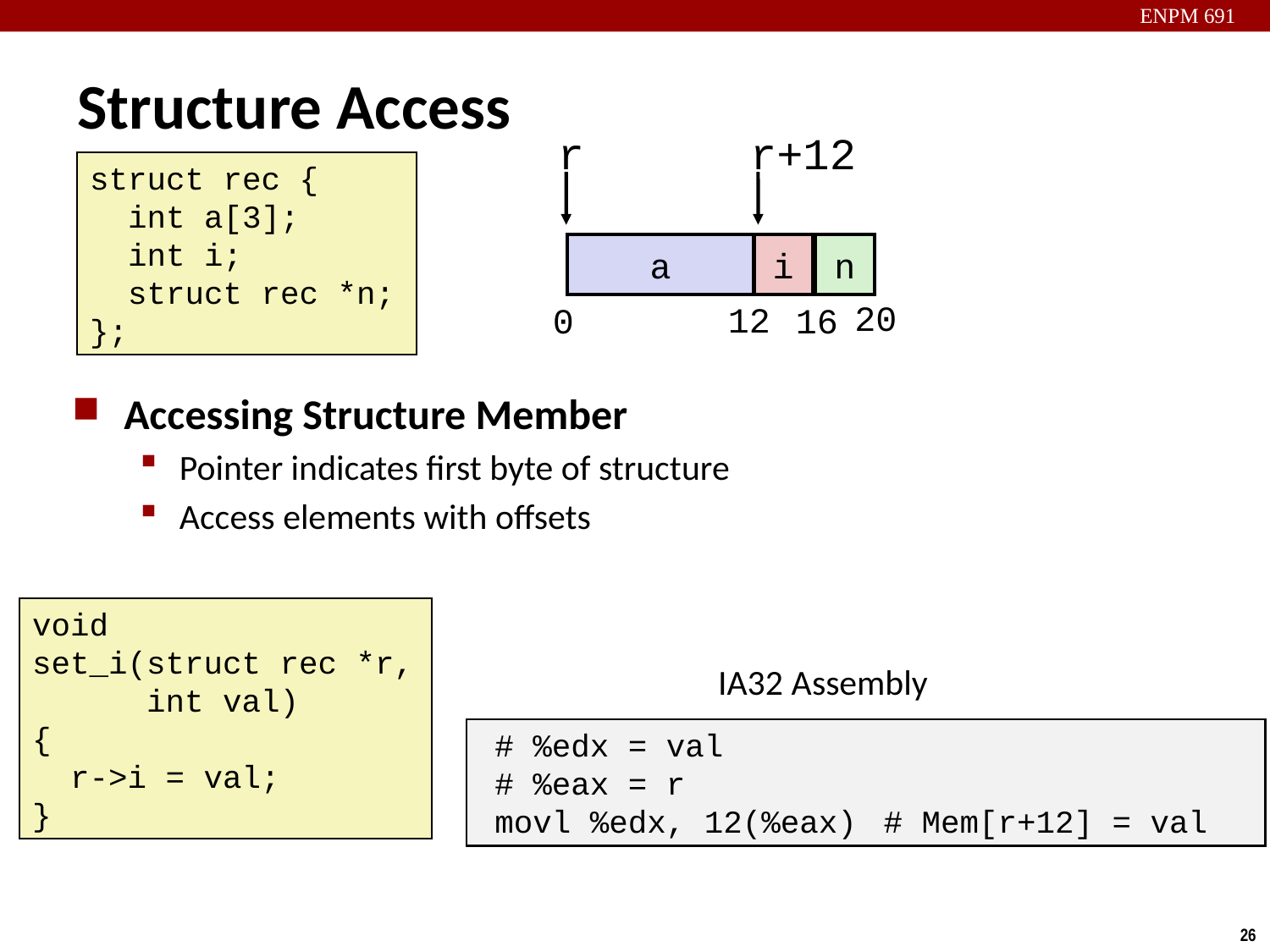

# Structure Access
r
r+12
struct rec {
  int a[3];
  int i;
  struct rec *n;
};

a
i
n
20
12
0
16
Accessing Structure Member
Pointer indicates first byte of structure
Access elements with offsets

void
set_i(struct rec *r,
      int val)
{
  r->i = val;
}
IA32 Assembly
	# %edx = val
	# %eax = r
	movl %edx, 12(%eax) 	# Mem[r+12] = val